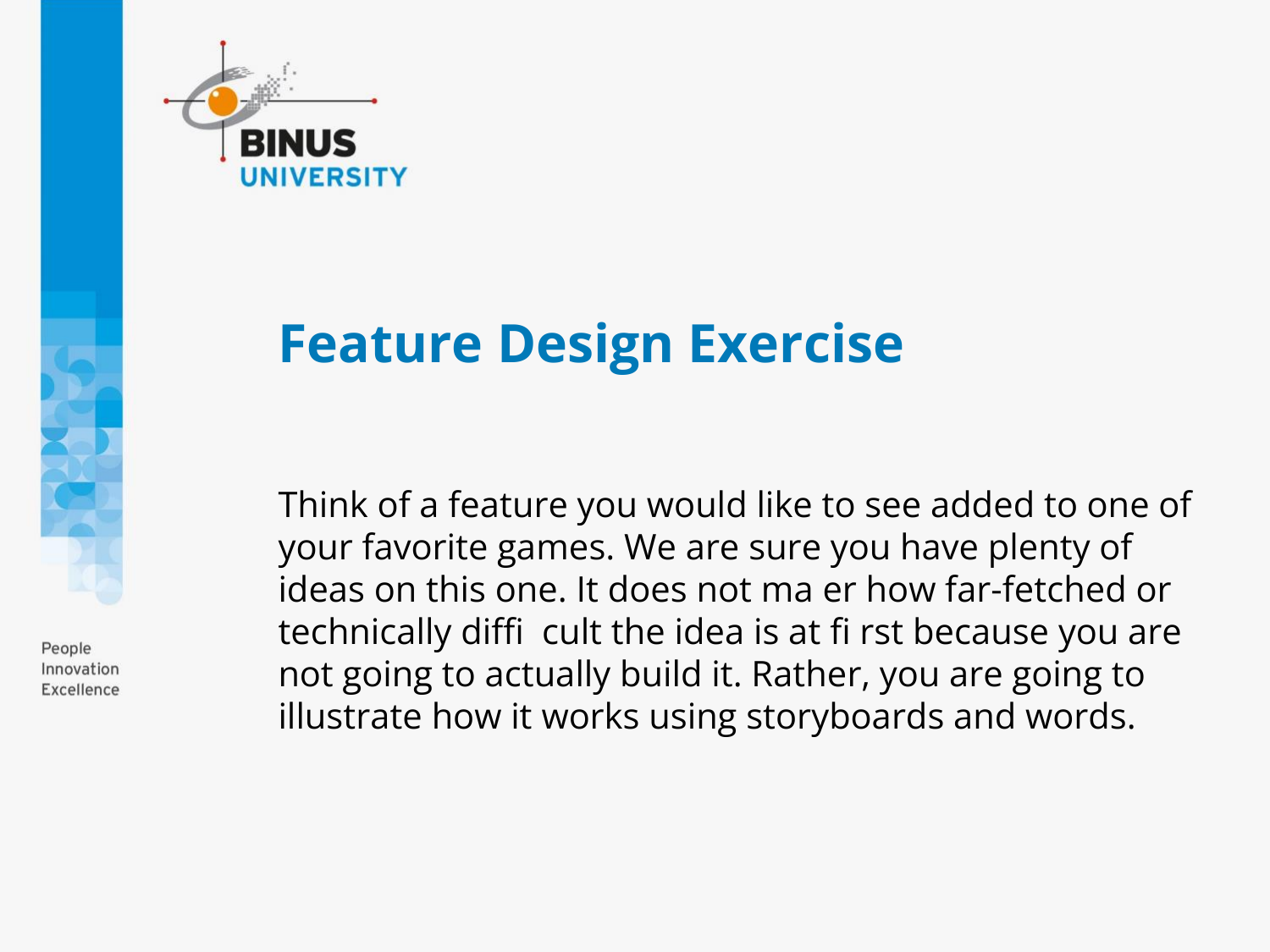

# Feature Design Exercise

Think of a feature you would like to see added to one of your favorite games. We are sure you have plenty of ideas on this one. It does not ma er how far-fetched or technically diﬃ  cult the idea is at ﬁ rst because you are not going to actually build it. Rather, you are going to illustrate how it works using storyboards and words.